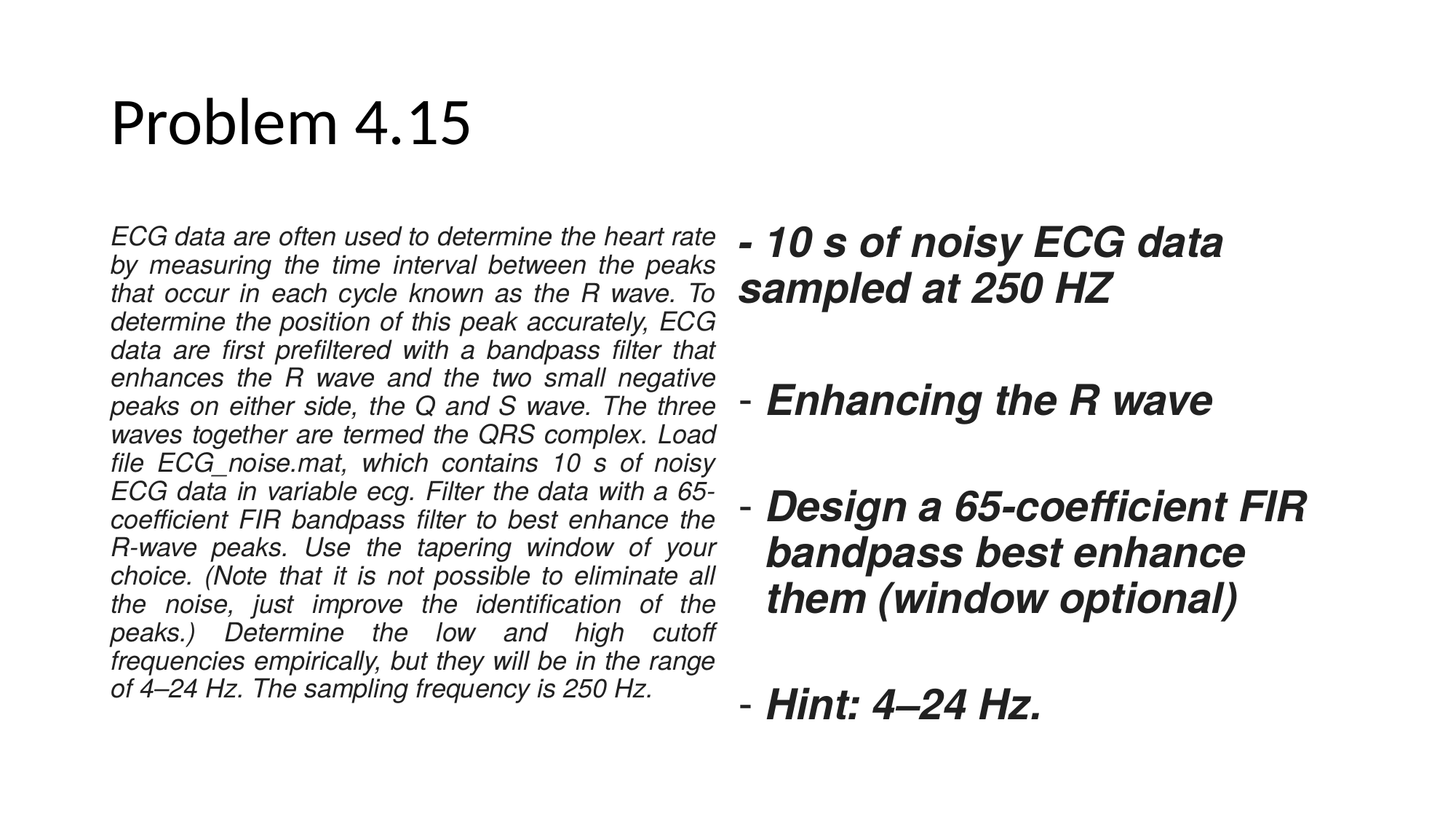

# Problem 4.15
- 10 s of noisy ECG data sampled at 250 HZ
Enhancing the R wave
Design a 65-coefficient FIR bandpass best enhance them (window optional)
Hint: 4–24 Hz.
ECG data are often used to determine the heart rate by measuring the time interval between the peaks that occur in each cycle known as the R wave. To determine the position of this peak accurately, ECG data are first prefiltered with a bandpass filter that enhances the R wave and the two small negative peaks on either side, the Q and S wave. The three waves together are termed the QRS complex. Load file ECG_noise.mat, which contains 10 s of noisy ECG data in variable ecg. Filter the data with a 65-coefficient FIR bandpass filter to best enhance the R-wave peaks. Use the tapering window of your choice. (Note that it is not possible to eliminate all the noise, just improve the identification of the peaks.) Determine the low and high cutoff frequencies empirically, but they will be in the range of 4–24 Hz. The sampling frequency is 250 Hz.